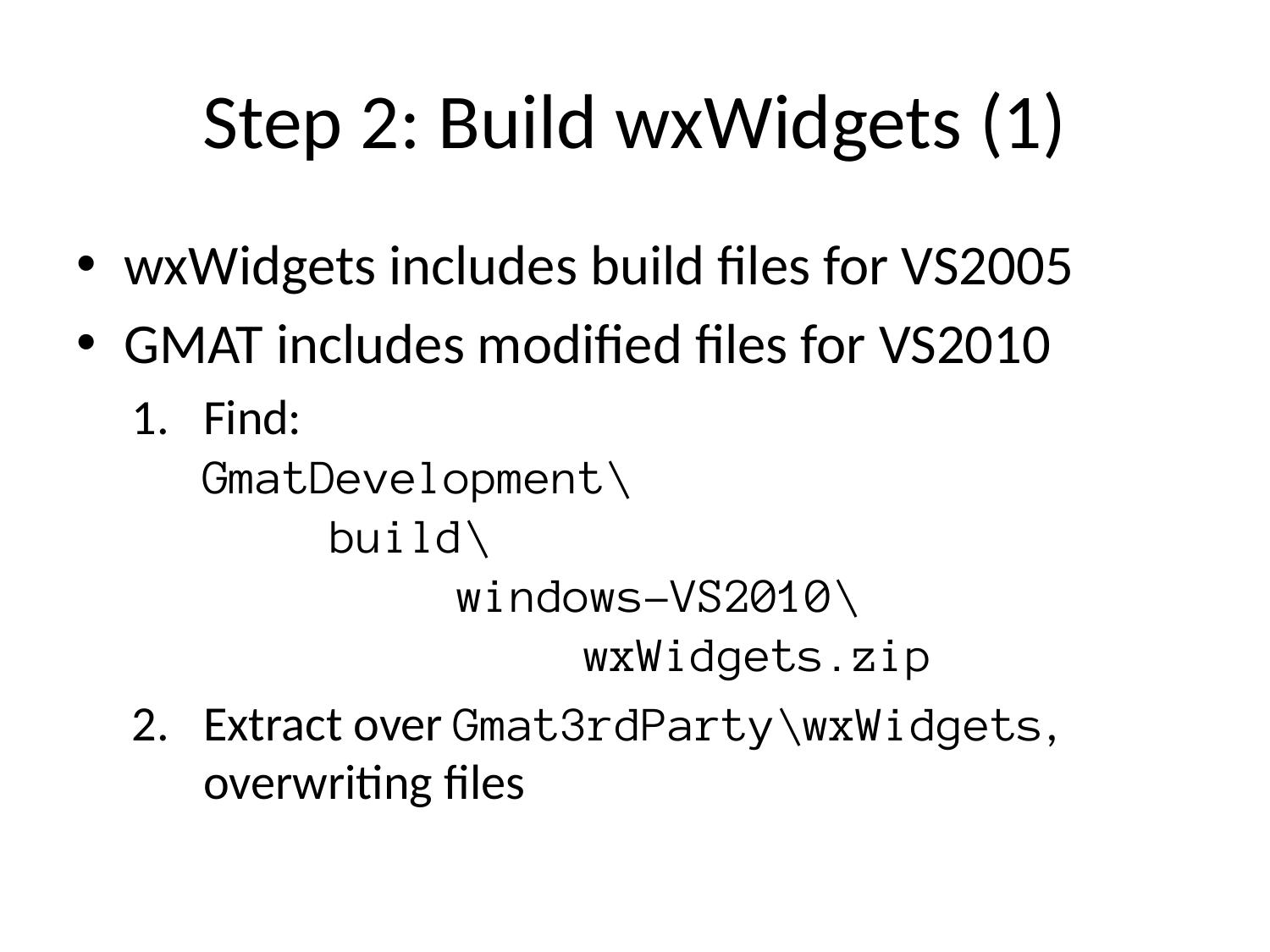

# Step 2: Build wxWidgets (1)
wxWidgets includes build files for VS2005
GMAT includes modified files for VS2010
Find:
GmatDevelopment\
	build\
		windows-VS2010\
			wxWidgets.zip
Extract over Gmat3rdParty\wxWidgets, overwriting files